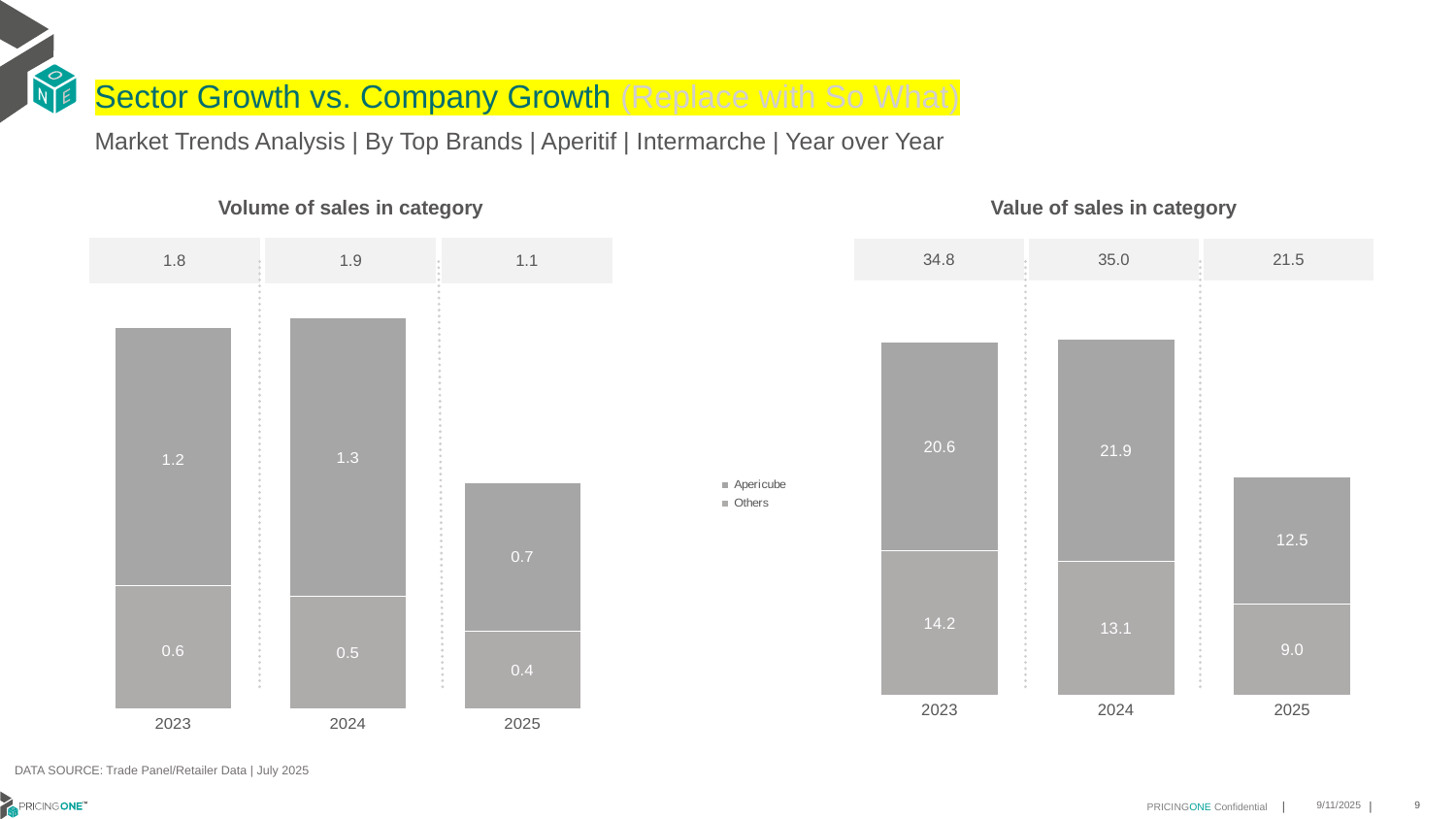

# Sector Growth vs. Company Growth (Replace with So What)
Market Trends Analysis | By Top Brands | Aperitif | Intermarche | Year over Year
| Value of sales in category |  |  |
| --- | --- | --- |
| 34.8 | 35.0 | 21.5 |
| Volume of sales in category |  |  |
| --- | --- | --- |
| 1.8 | 1.9 | 1.1 |

### Chart

| Category | Others | Apericube |
|---|---|---|
| 2023 | 14.187807 | 20.573236 |
| 2024 | 13.093977 | 21.941512 |
| 2025 | 8.976041 | 12.522052 |

### Chart

| Category | Others | Apericube |
|---|---|---|
| 2023 | 0.584667 | 1.22862 |
| 2024 | 0.535682 | 1.324183 |
| 2025 | 0.371215 | 0.704939 |
DATA SOURCE: Trade Panel/Retailer Data | July 2025

9/11/2025
9